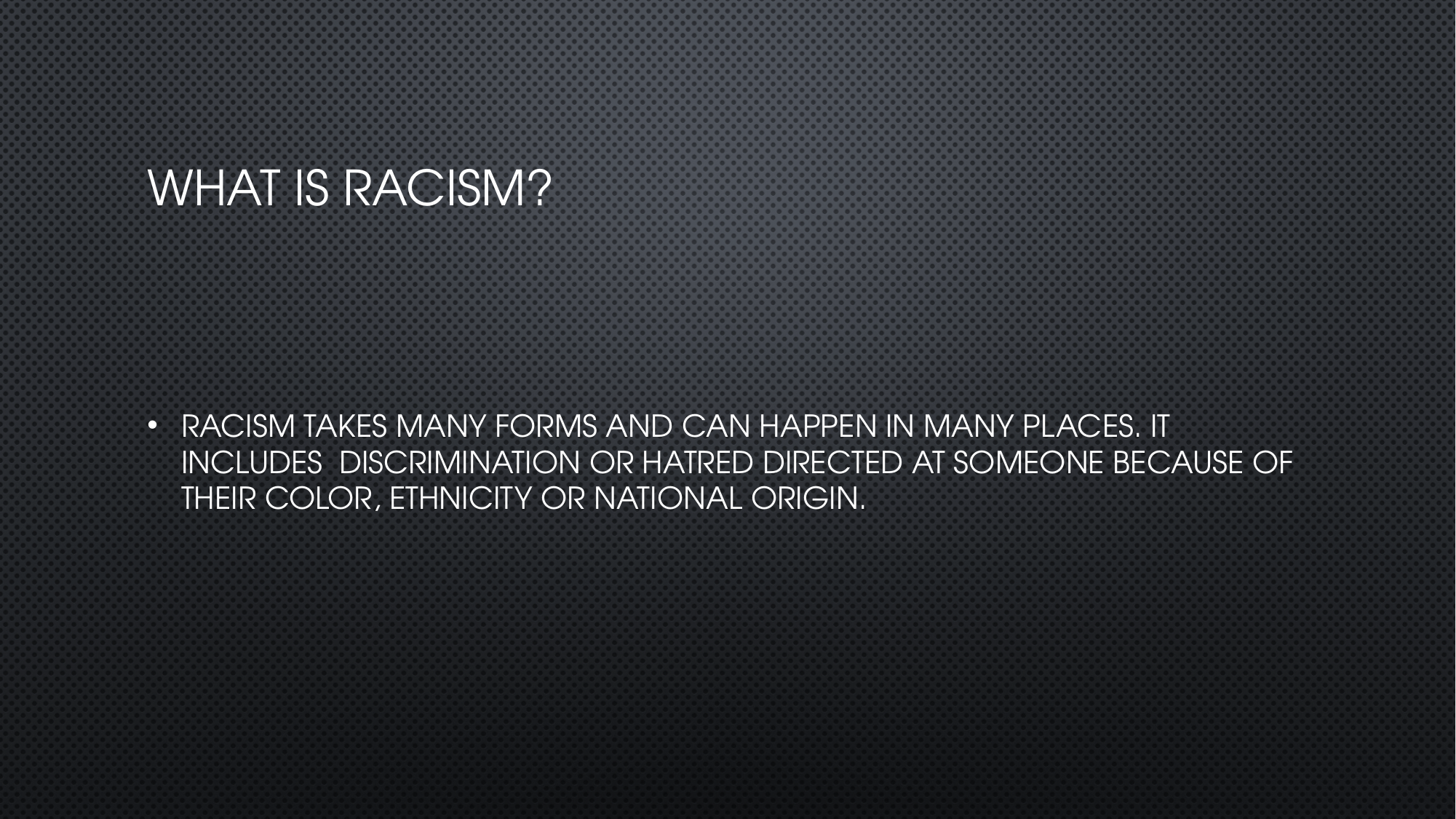

# What is racism?
Racism takes many forms and can happen in many places. It includes  discrimination or hatred directed at someone because of their color, ethnicity or national origin.